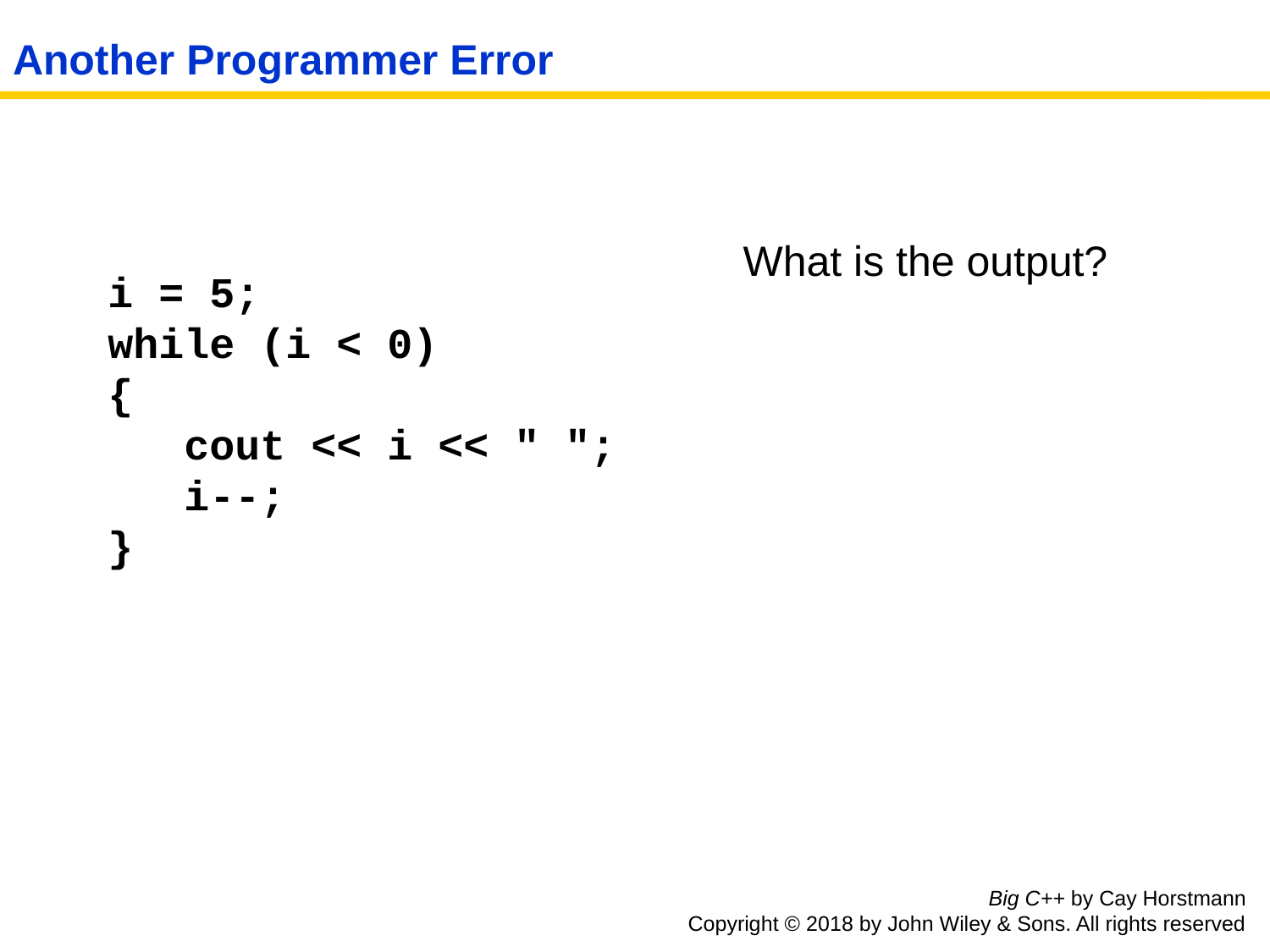

# Another Programmer Error
What is the output?
i = 5;
while (i < 0)
{
   cout << i << " ";
   i--;
}
Big C++ by Cay Horstmann
Copyright © 2018 by John Wiley & Sons. All rights reserved